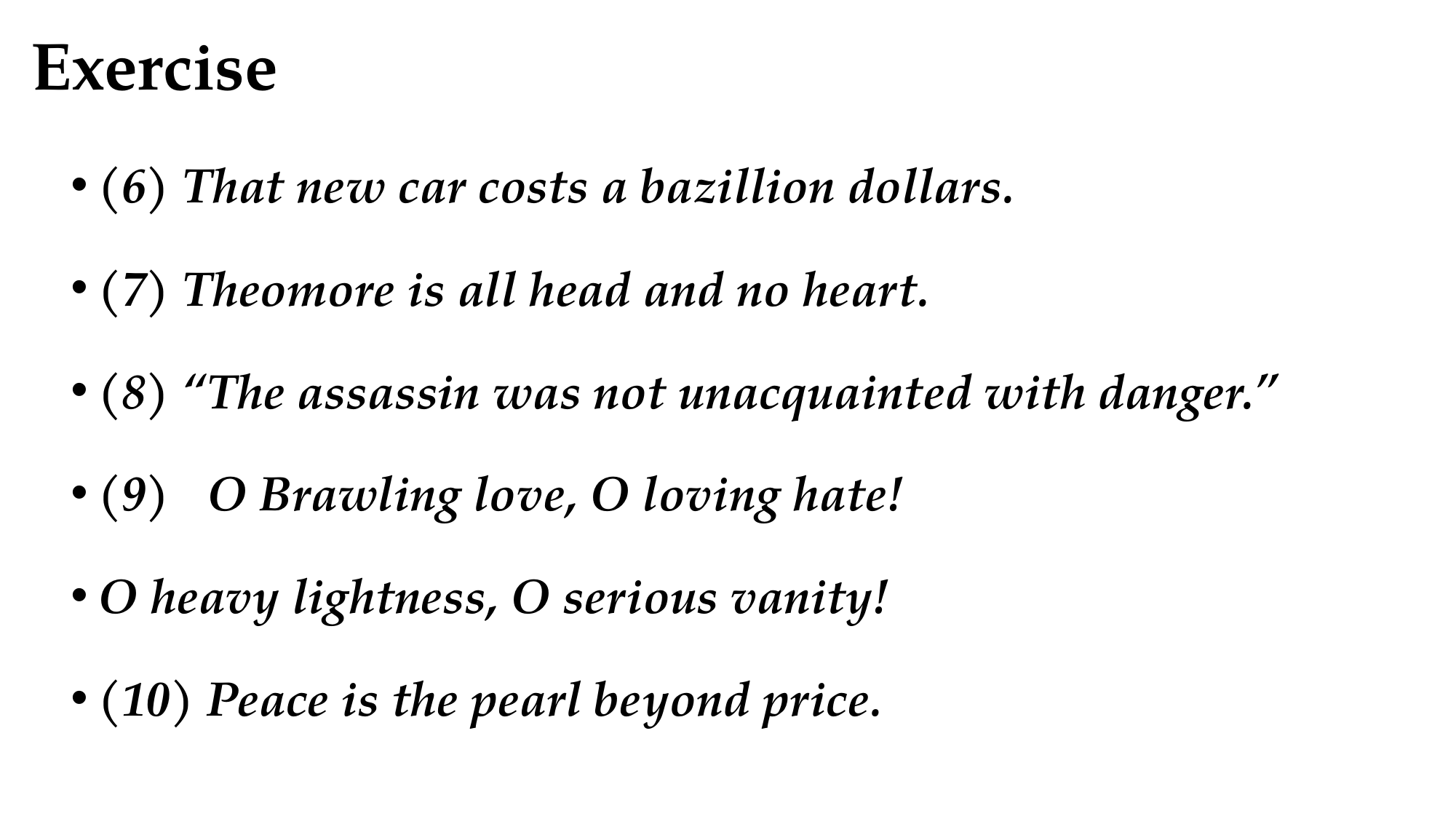

# Exercise
(6) That new car costs a bazillion dollars.
(7) Theomore is all head and no heart.
(8) “The assassin was not unacquainted with danger.”
(9) 	O Brawling love, O loving hate!
O heavy lightness, O serious vanity!
(10) Peace is the pearl beyond price.